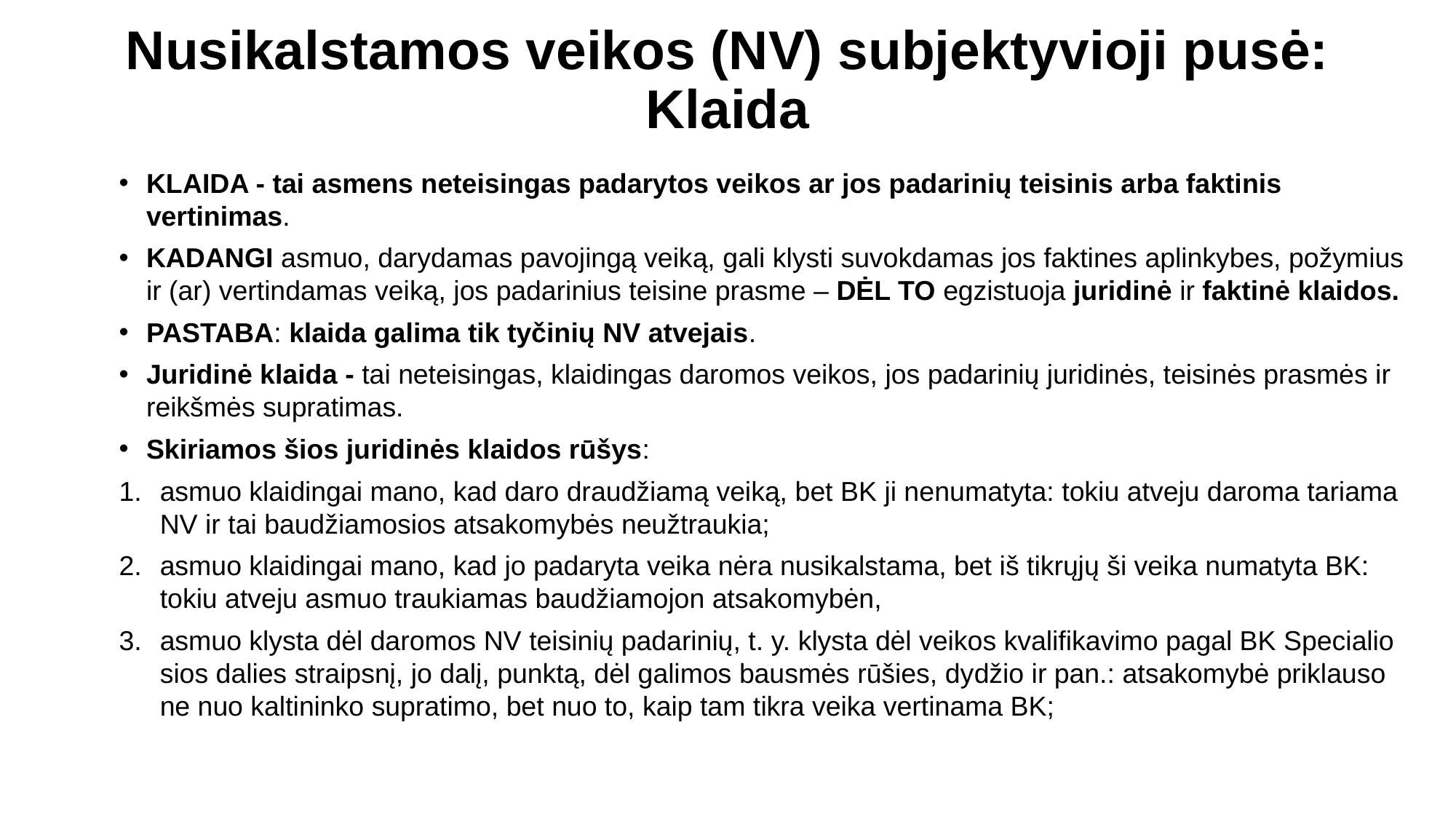

# Nusikalstamos veikos (NV) subjektyvioji pusė: Klaida
KLAIDA - tai asmens neteisingas padarytos veikos ar jos padarinių teisinis arba faktinis vertinimas.
KADANGI asmuo, darydamas pavojingą veiką, gali klysti suvokdamas jos faktines aplinkybes, požymius ir (ar) vertindamas vei­ką, jos padarinius teisine prasme – DĖL TO egzistuoja juridinė ir faktinė klaidos.
PASTABA: klaida galima tik tyčinių NV atvejais.
Juridinė klaida - tai neteisingas, klaidingas daromos veikos, jos padarinių juridinės, teisi­nės prasmės ir reikšmės supratimas.
Skiriamos šios juridinės klaidos rūšys:
asmuo klaidingai mano, kad daro draudžiamą veiką, bet BK ji ne­numatyta: tokiu atveju daroma tariama NV ir tai baudžiamosios atsakomybės neužtraukia;
asmuo klaidingai mano, kad jo padaryta veika nėra nusikalstama, bet iš tikrųjų ši veika numatyta BK: tokiu atveju asmuo traukiamas baudžiamo­jon atsakomybėn,
asmuo klysta dėl daromos NV teisinių padarinių, t. y. klysta dėl veikos kvalifikavimo pagal BK Specialio­sios dalies straipsnį, jo dalį, punktą, dėl galimos bausmės rūšies, dy­džio ir pan.: atsakomybė priklauso ne nuo kaltininko supratimo, bet nuo to, kaip tam tikra veika vertinama BK;